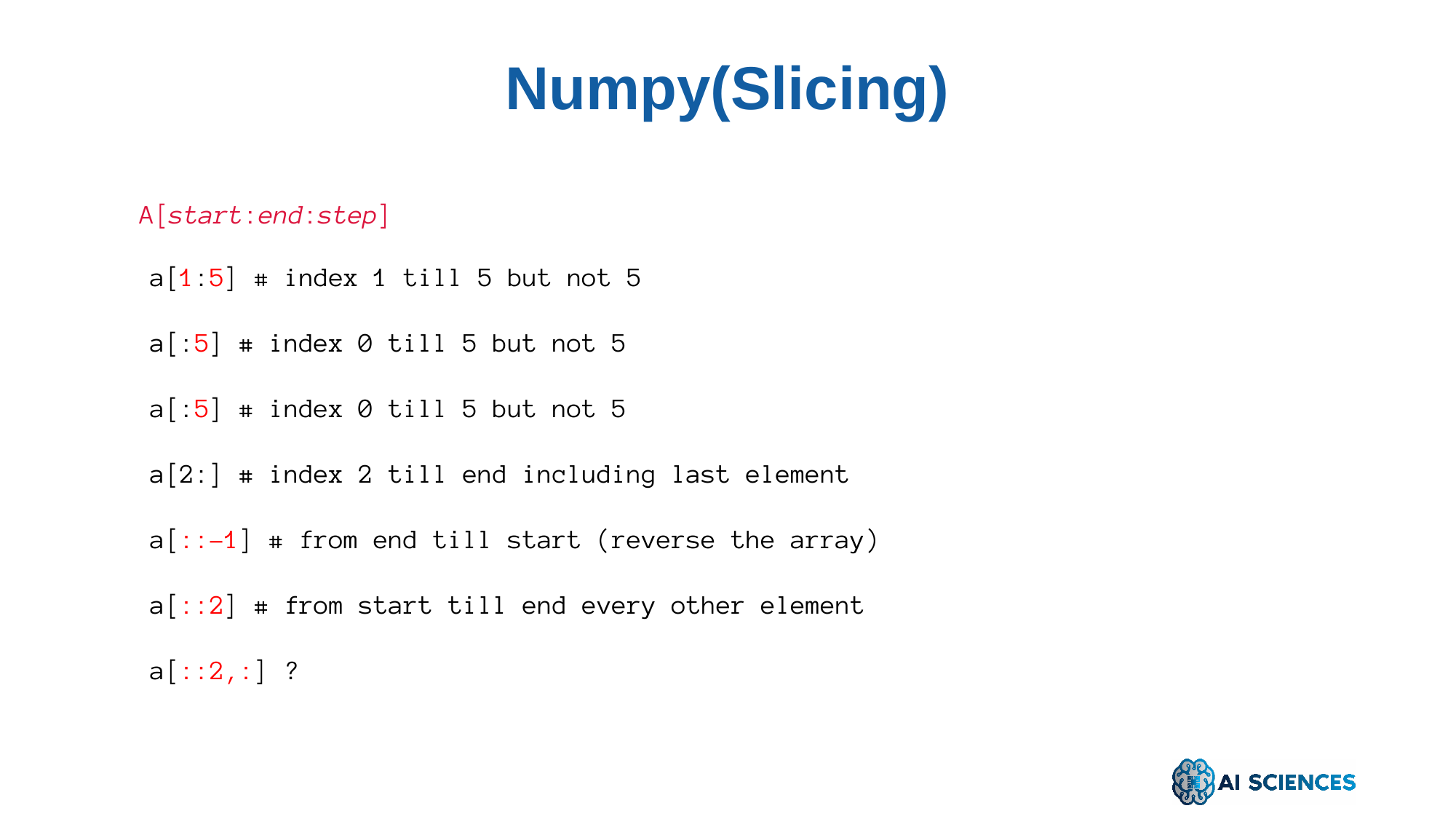

# Numpy(Slicing)
A[start:end:step]
a[1:5] # index 1 till 5 but not 5

a[:5] # index 0 till 5 but not 5

a[:5] # index 0 till 5 but not 5

a[2:] # index 2 till end including last element

a[::-1] # from end till start (reverse the array)

a[::2] # from start till end every other element

a[::2,:] ?